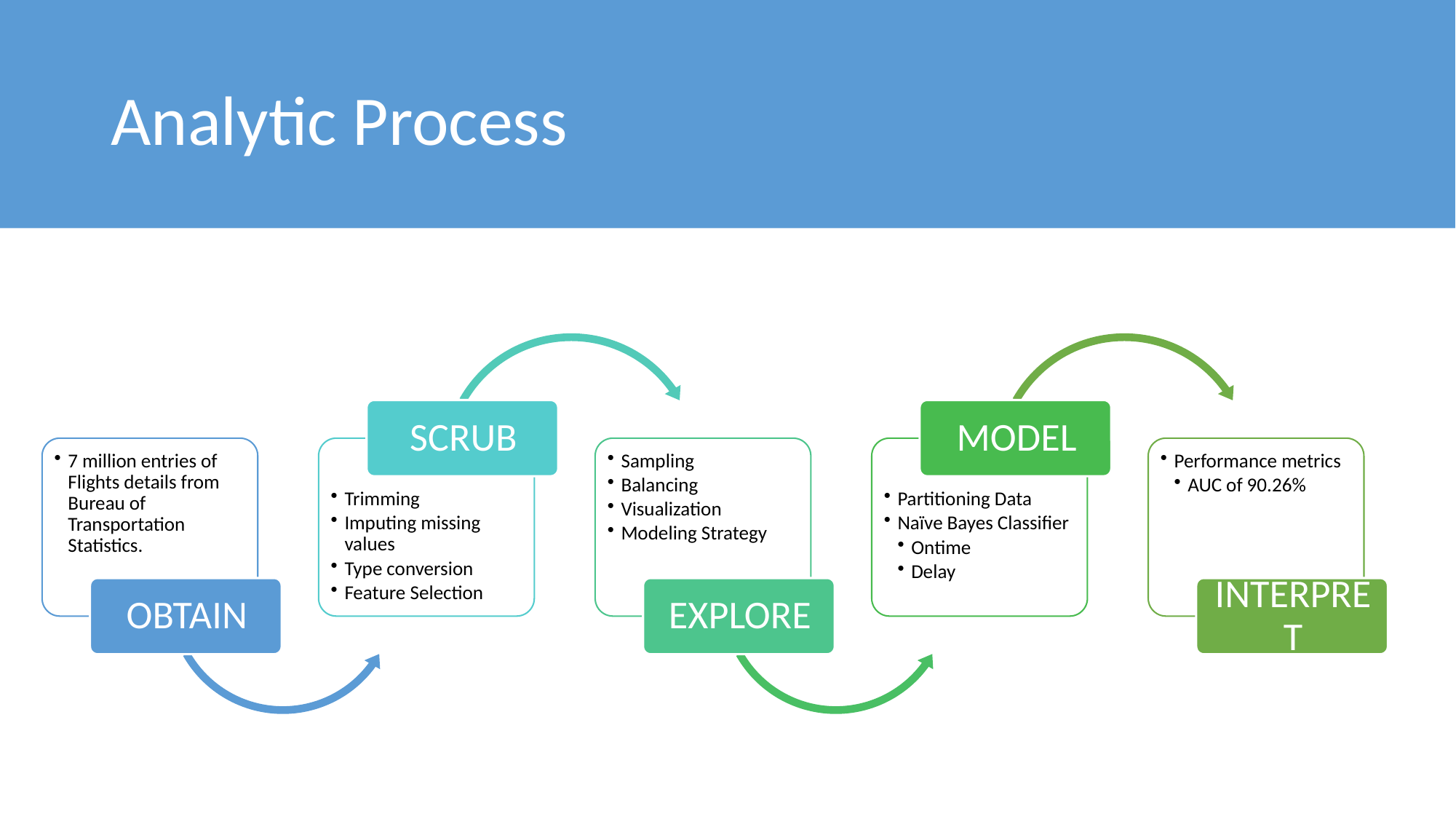

# Analytic Process
7 million entries of Flights details from Bureau of Transportation Statistics.
OBTAIN
Trimming
Imputing missing values
Type conversion
Feature Selection
SCRUB
Sampling
Balancing
Visualization
Modeling Strategy
EXPLORE
Partitioning Data
Naïve Bayes Classifier
Ontime
Delay
MODEL
Performance metrics
AUC of 90.26%

INTERPRET